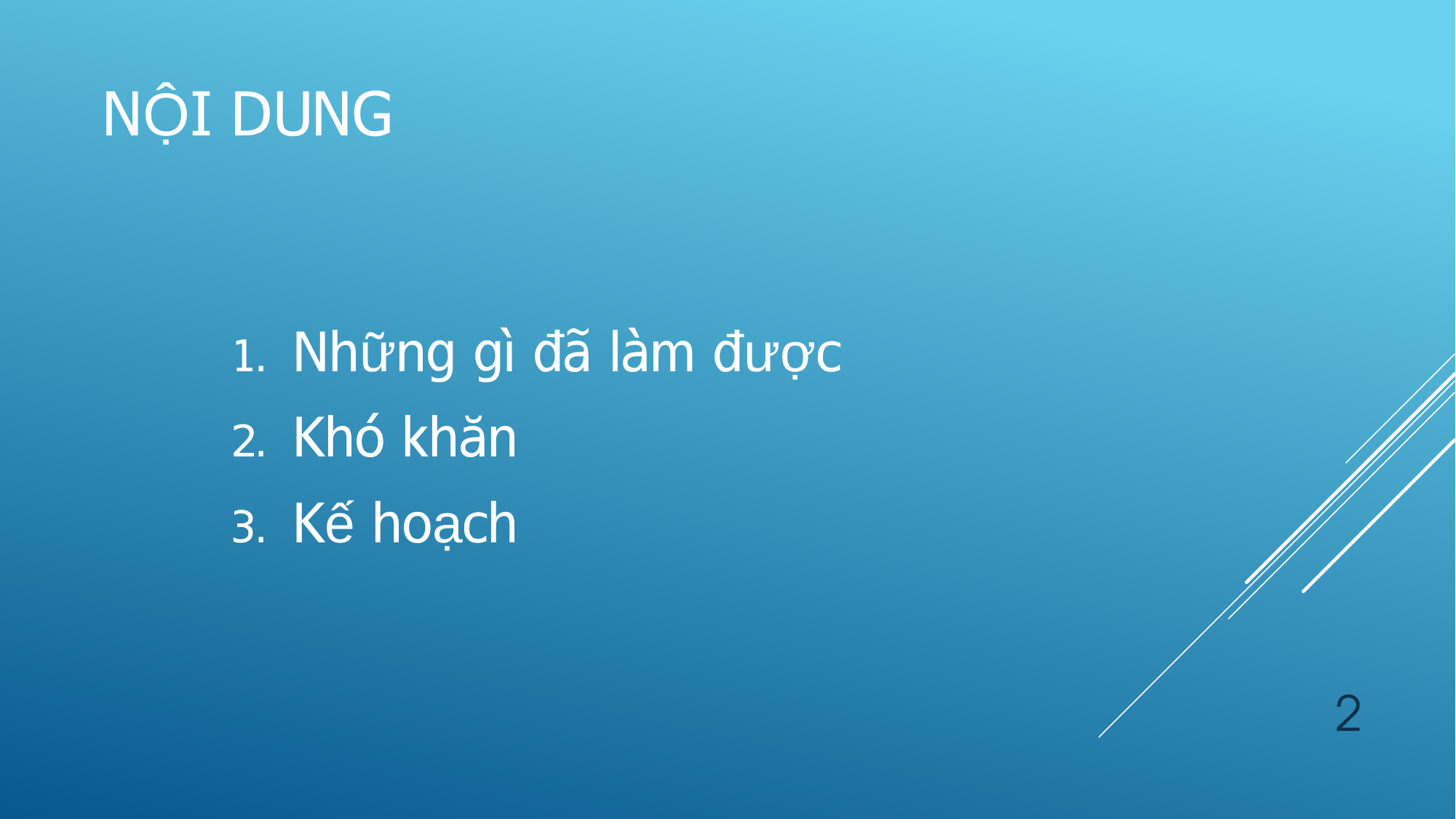

# Nội dung
Những gì đã làm được
Khó khăn
Kế hoạch
2